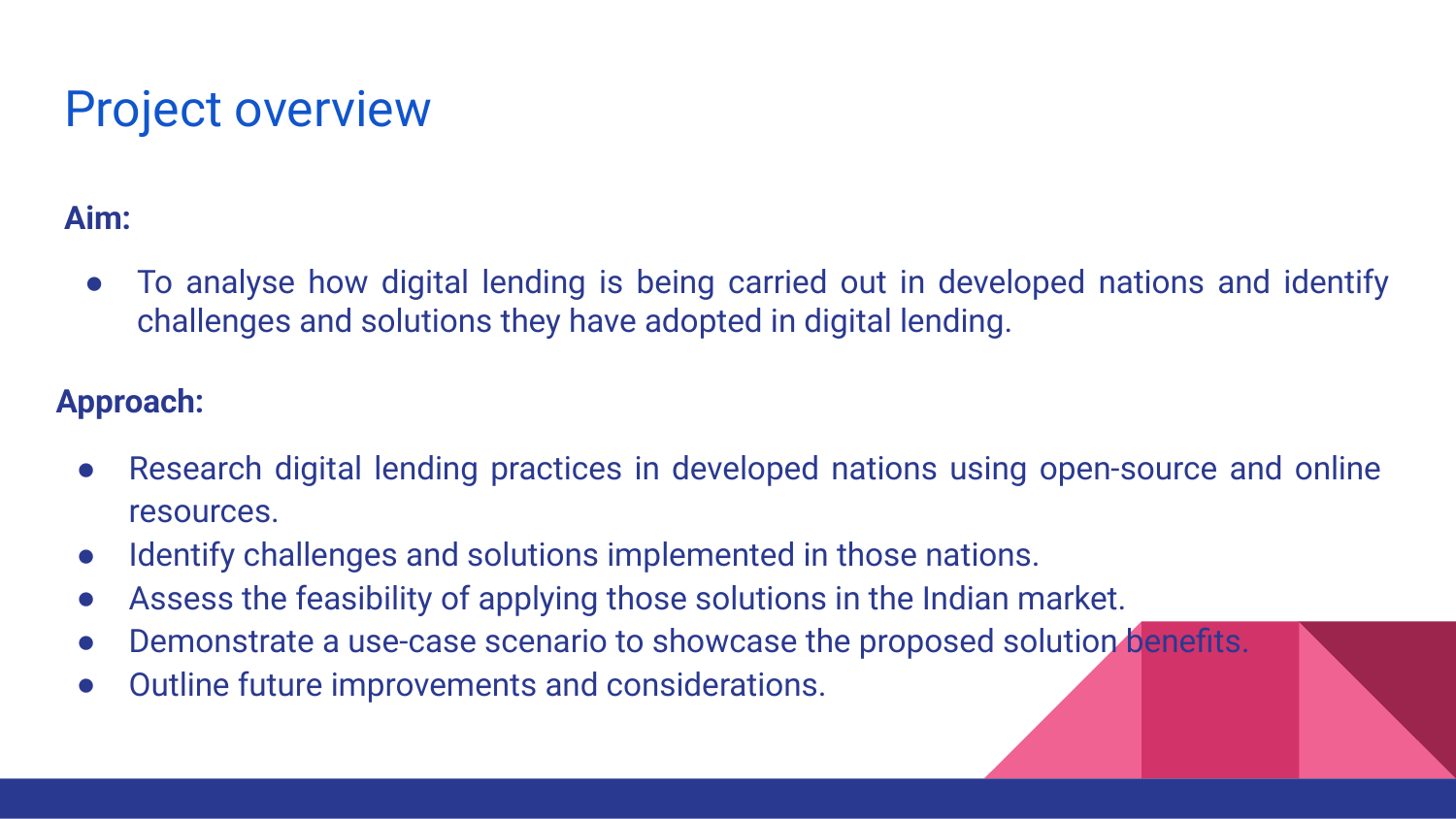

# Project overview
Aim:
To analyse how digital lending is being carried out in developed nations and identify challenges and solutions they have adopted in digital lending.
Approach:
Research digital lending practices in developed nations using open-source and online resources.
Identify challenges and solutions implemented in those nations.
Assess the feasibility of applying those solutions in the Indian market.
Demonstrate a use-case scenario to showcase the proposed solution benefits.
Outline future improvements and considerations.